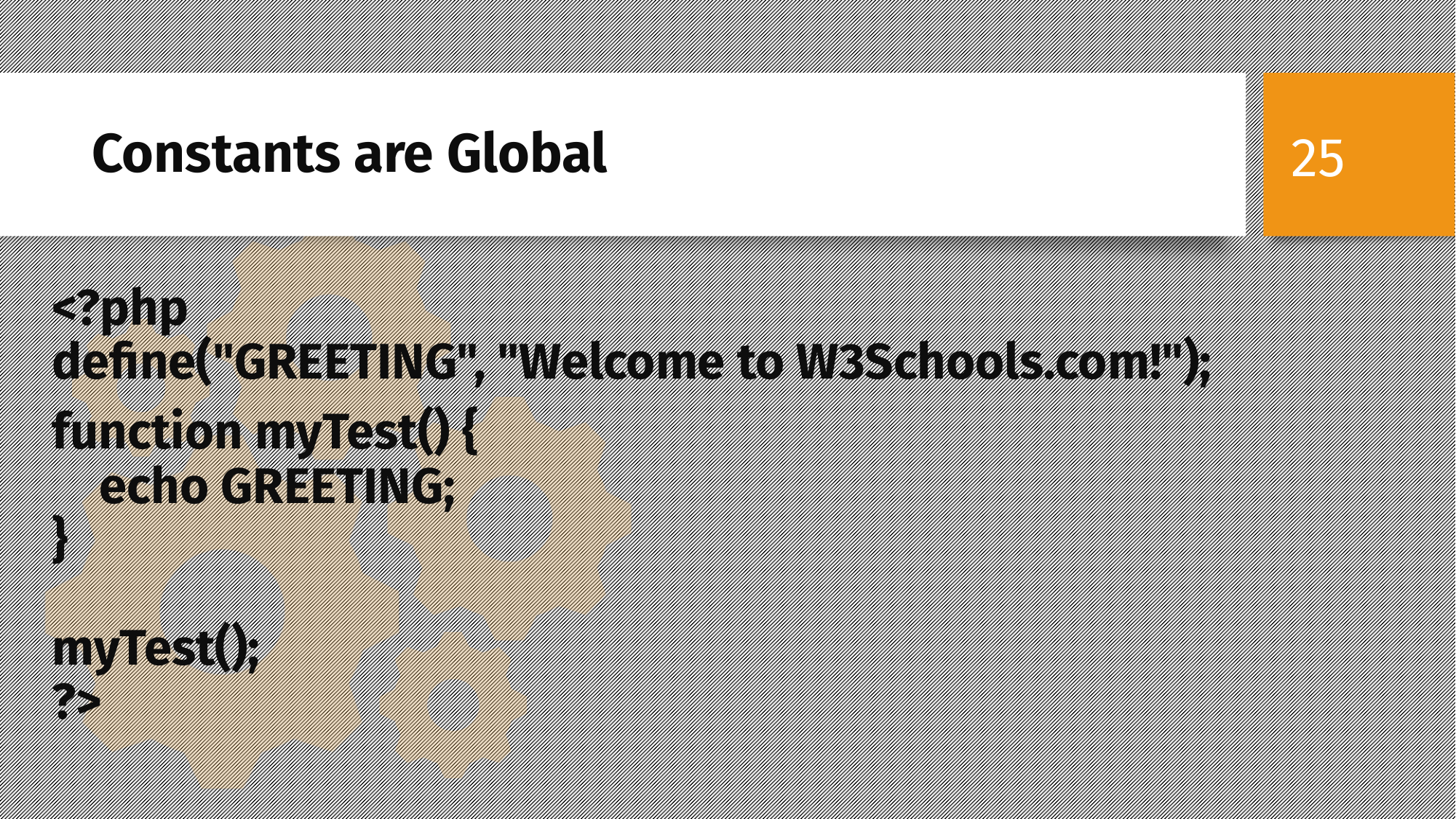

Constants are Global
25
<?php
define("GREETING", "Welcome to W3Schools.com!");
function myTest() {
    echo GREETING;
}
 
myTest();
?>